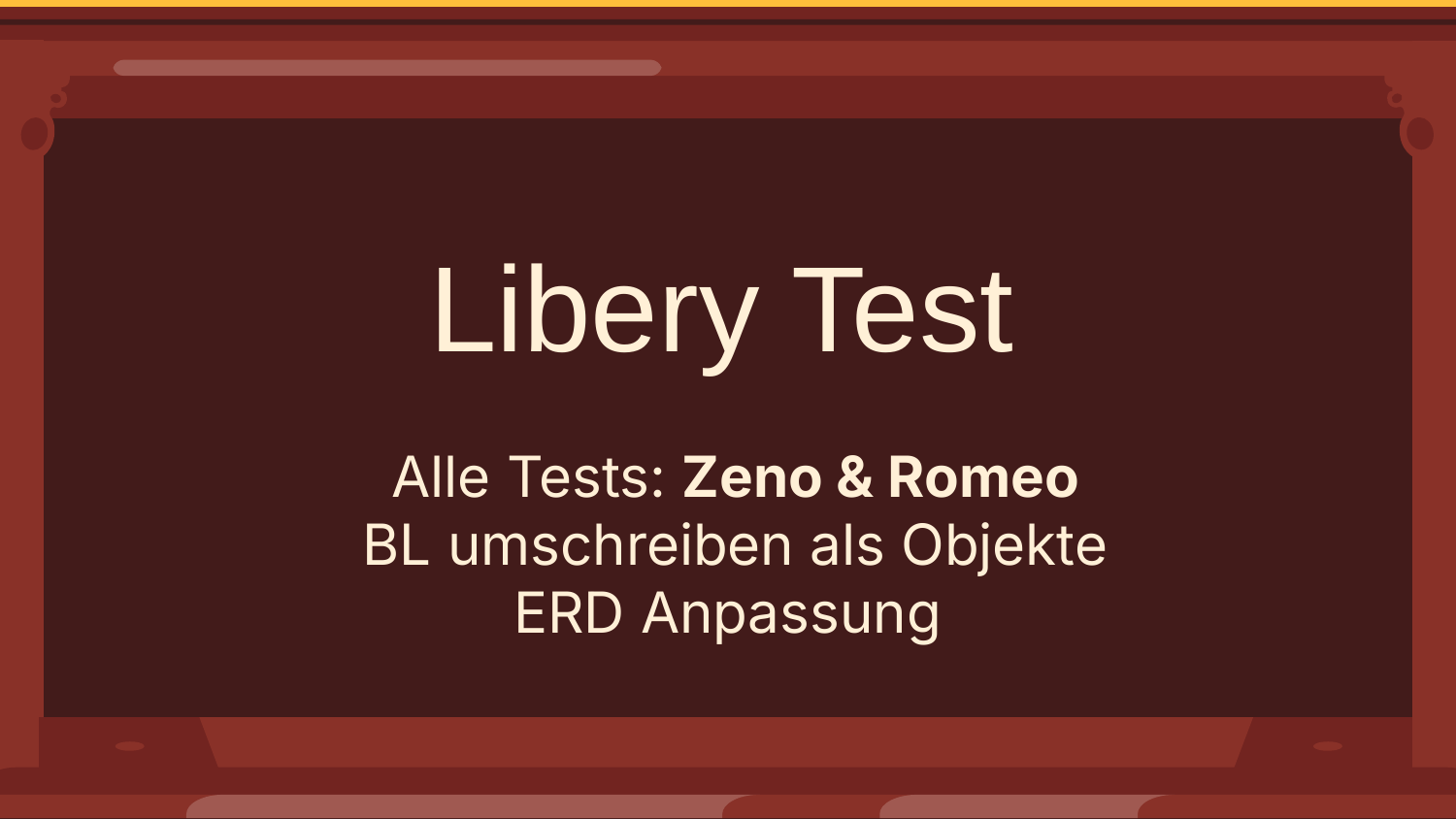

Libery Test
Alle Tests: Zeno & Romeo
BL umschreiben als Objekte
ERD Anpassung